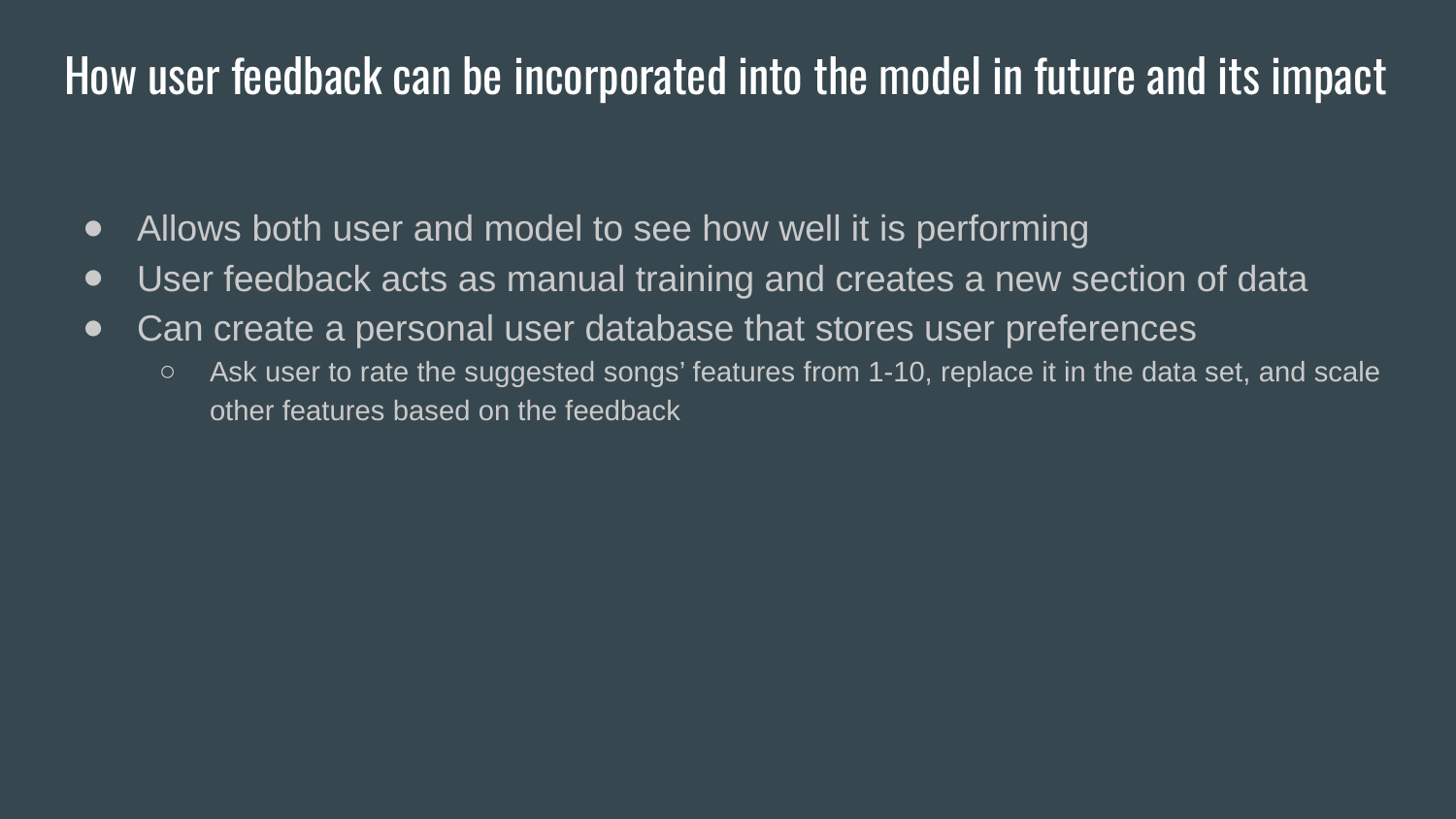

# How user feedback can be incorporated into the model in future and its impact
Allows both user and model to see how well it is performing
User feedback acts as manual training and creates a new section of data
Can create a personal user database that stores user preferences
Ask user to rate the suggested songs’ features from 1-10, replace it in the data set, and scale other features based on the feedback